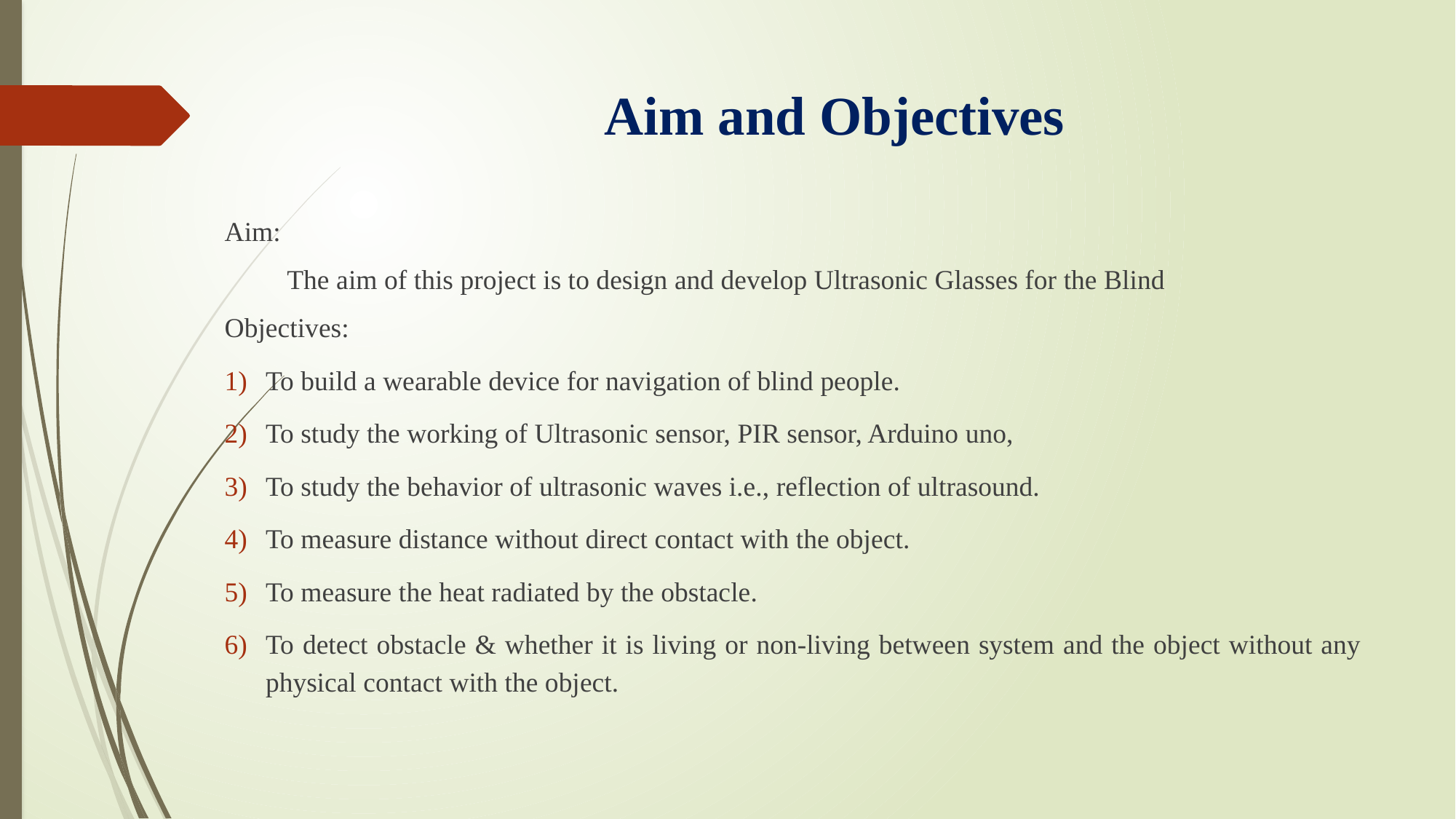

# Aim and Objectives
Aim:
         The aim of this project is to design and develop Ultrasonic Glasses for the Blind
Objectives:
To build a wearable device for navigation of blind people.
To study the working of Ultrasonic sensor, PIR sensor, Arduino uno,
To study the behavior of ultrasonic waves i.e., reflection of ultrasound.
To measure distance without direct contact with the object.
To measure the heat radiated by the obstacle.
To detect obstacle & whether it is living or non-living between system and the object without any physical contact with the object.